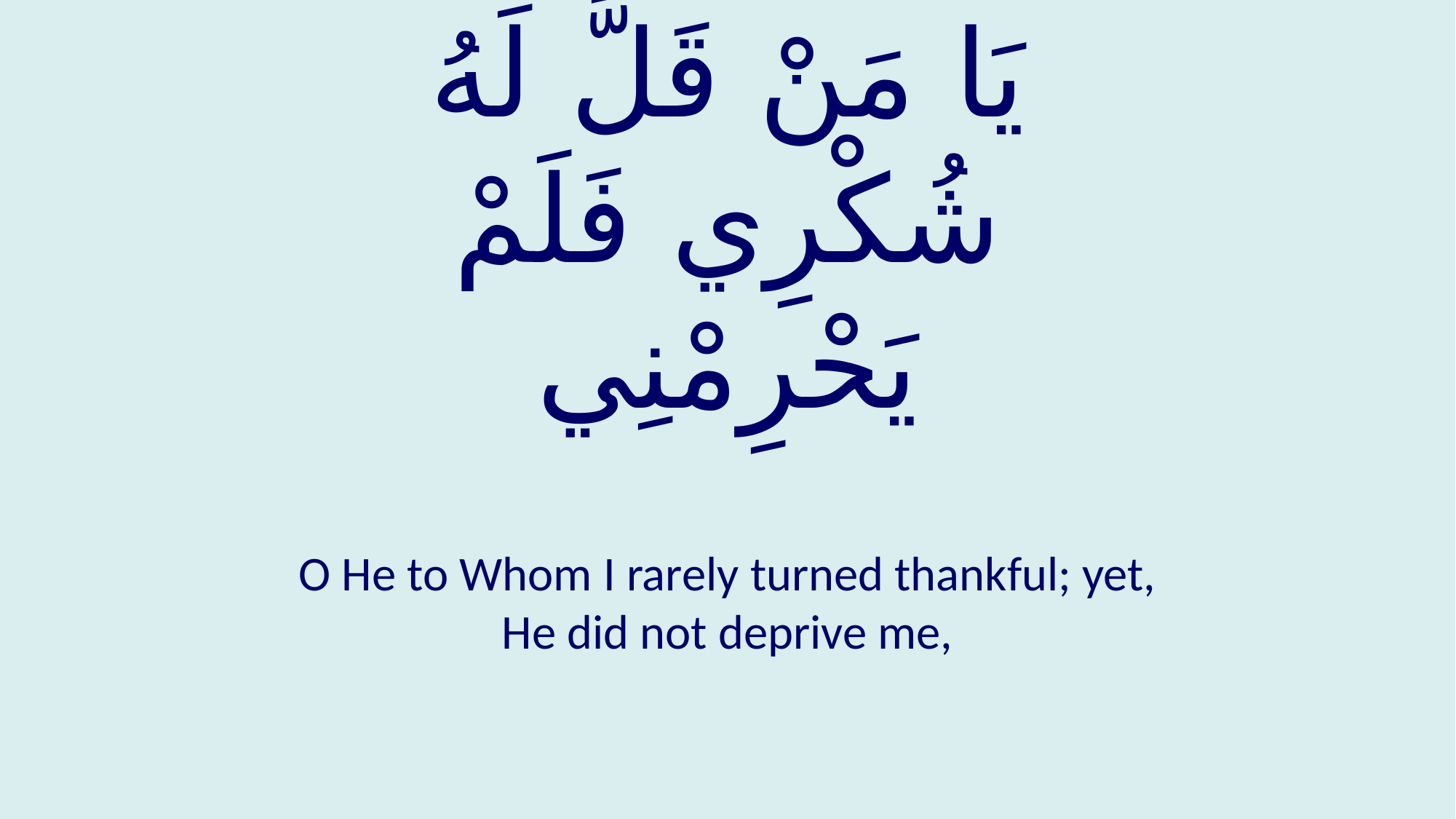

# يَا مَنْ قَلَّ لَهُ شُكْرِي فَلَمْ يَحْرِمْنِي
O He to Whom I rarely turned thankful; yet, He did not deprive me,